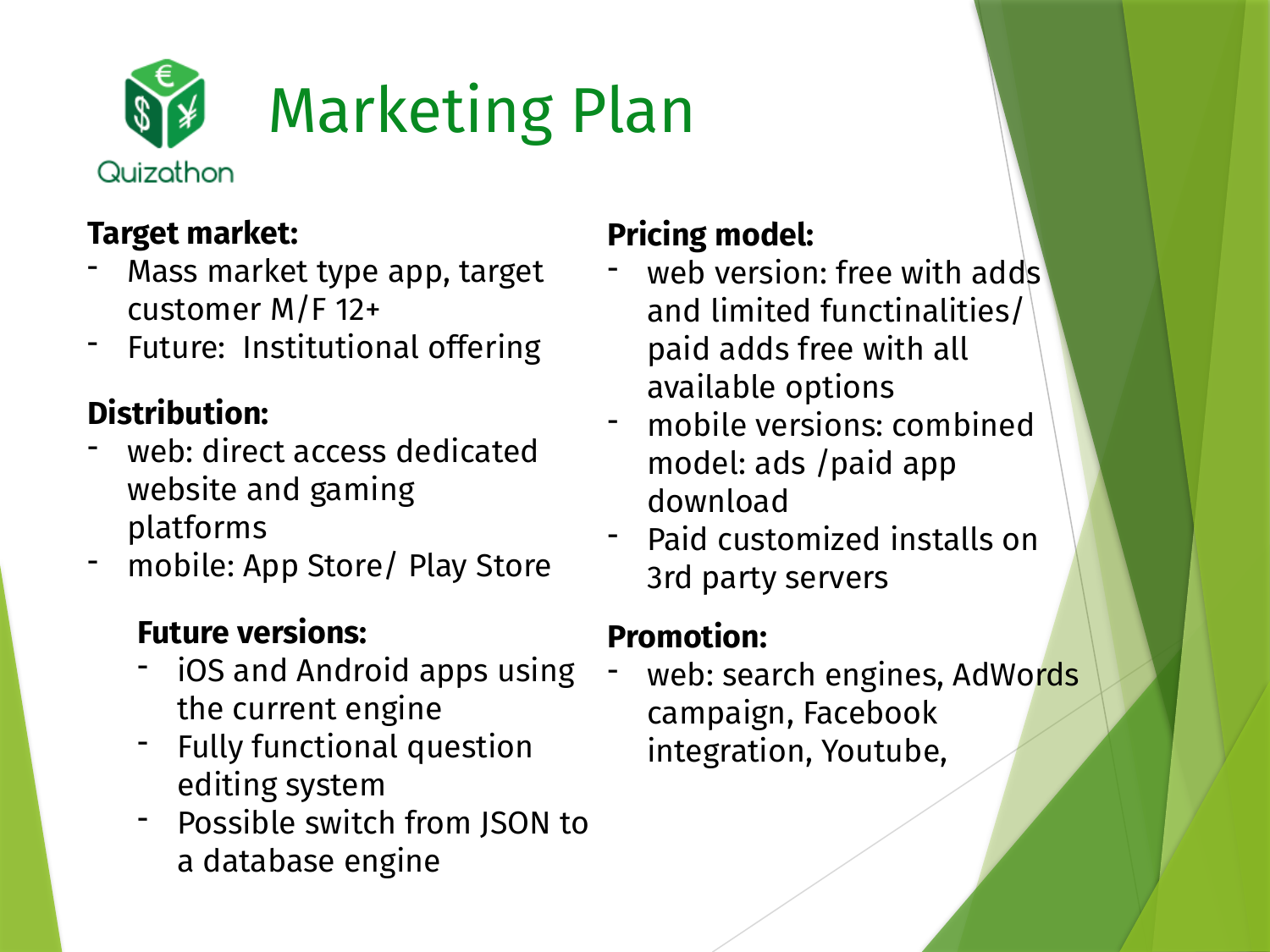

# Marketing Plan
Target market:
Mass market type app, target customer M/F 12+
Future:  Institutional offering

Pricing model:
web version: free with adds and limited functinalities/ paid adds free with all available options
mobile versions: combined model: ads /paid app download
Paid customized installs on 3rd party servers

Distribution:
web: direct access dedicated website and gaming platforms
mobile: App Store/ Play Store

Future versions:
iOS and Android apps using the current engine
Fully functional question editing system
Possible switch from JSON to a database engine

Promotion:
web: search engines, AdWords campaign, Facebook integration, Youtube,